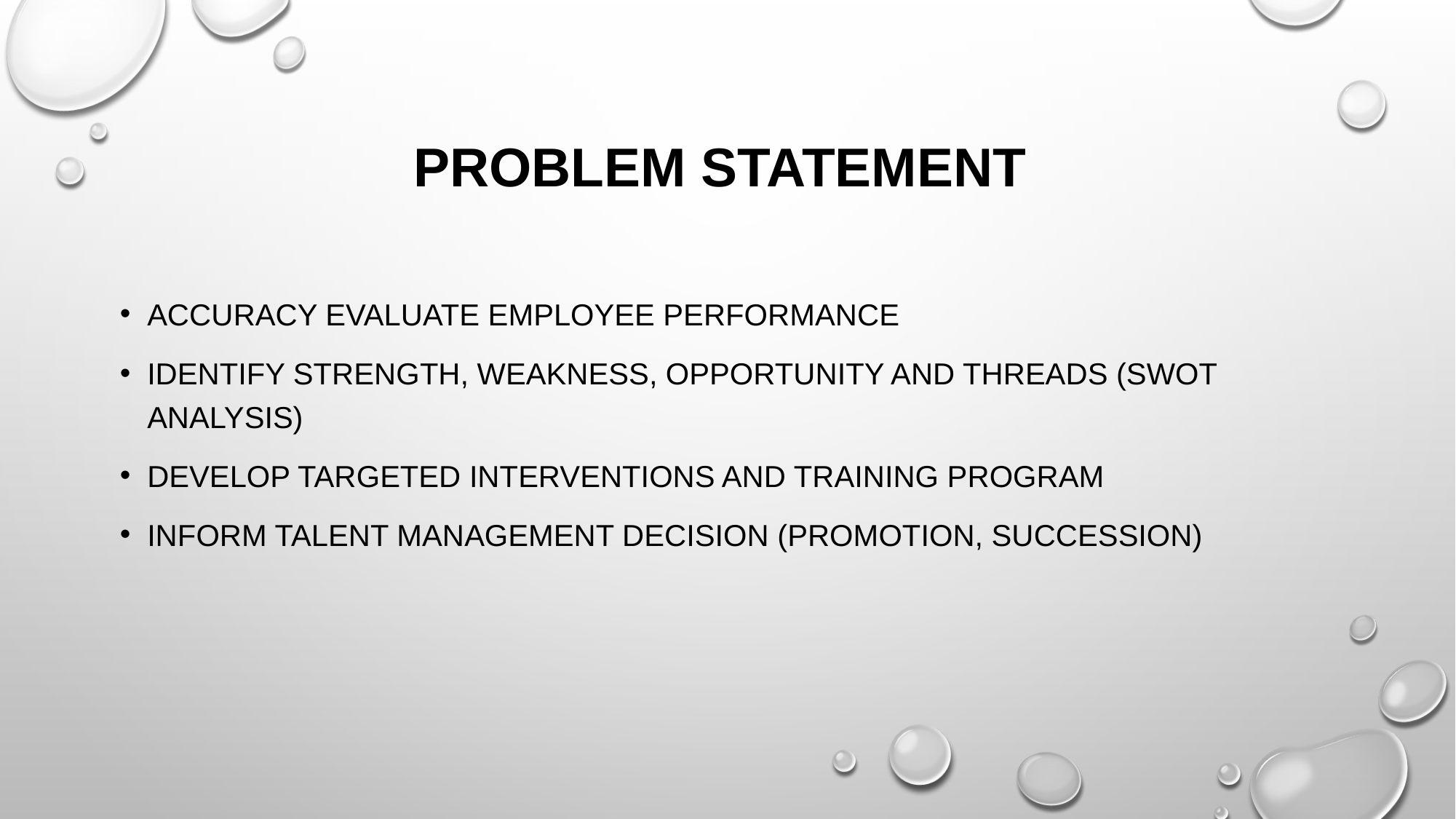

# Problem statement
Accuracy evaluate employee performance
Identify strength, weakness, opportunity and threads (swot analysis)
Develop targeted interventions and training program
Inform talent management decision (promotion, succession)